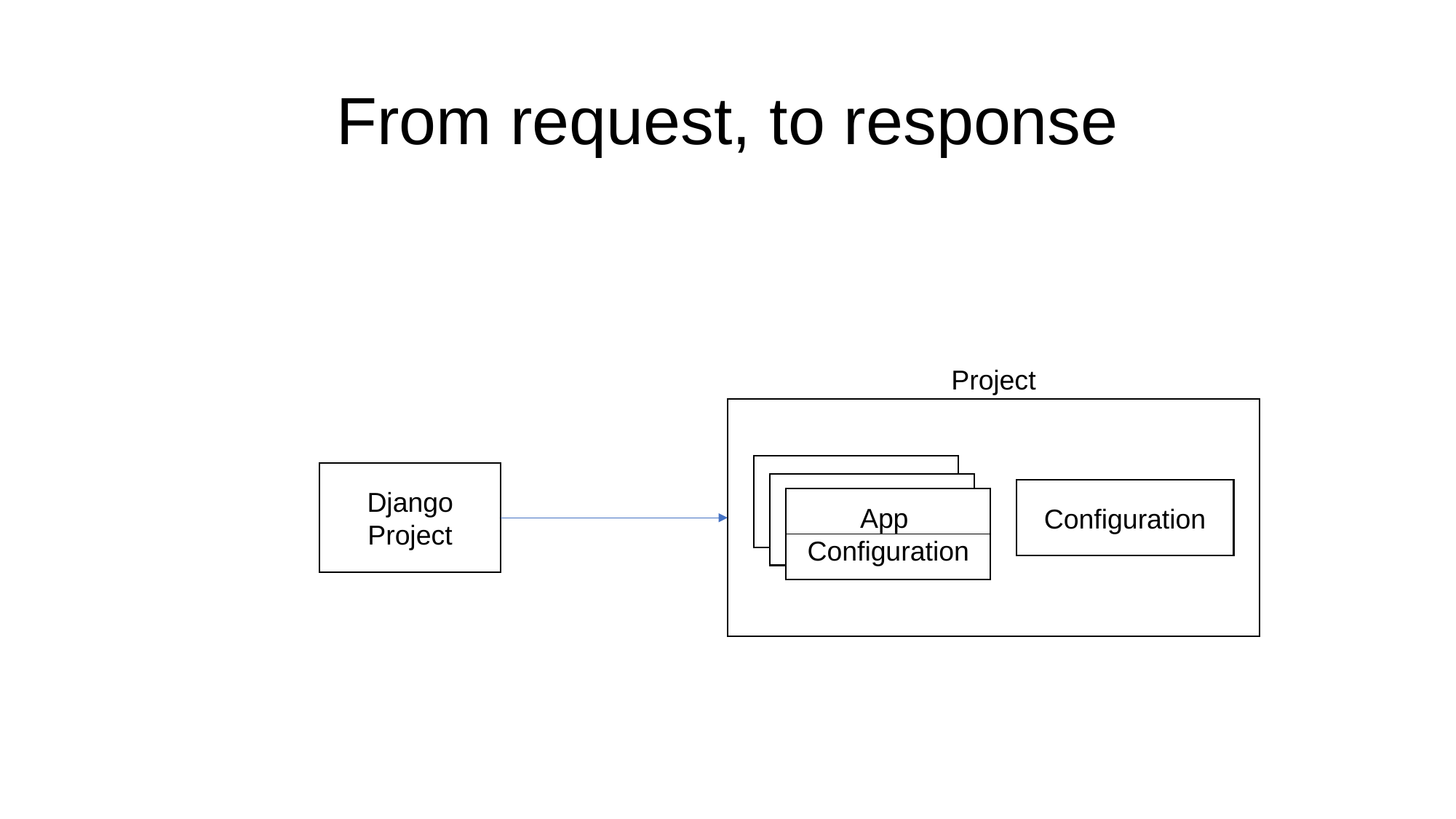

# From request, to response
Project

App
App
Configuration
App  Configuration
Django Project